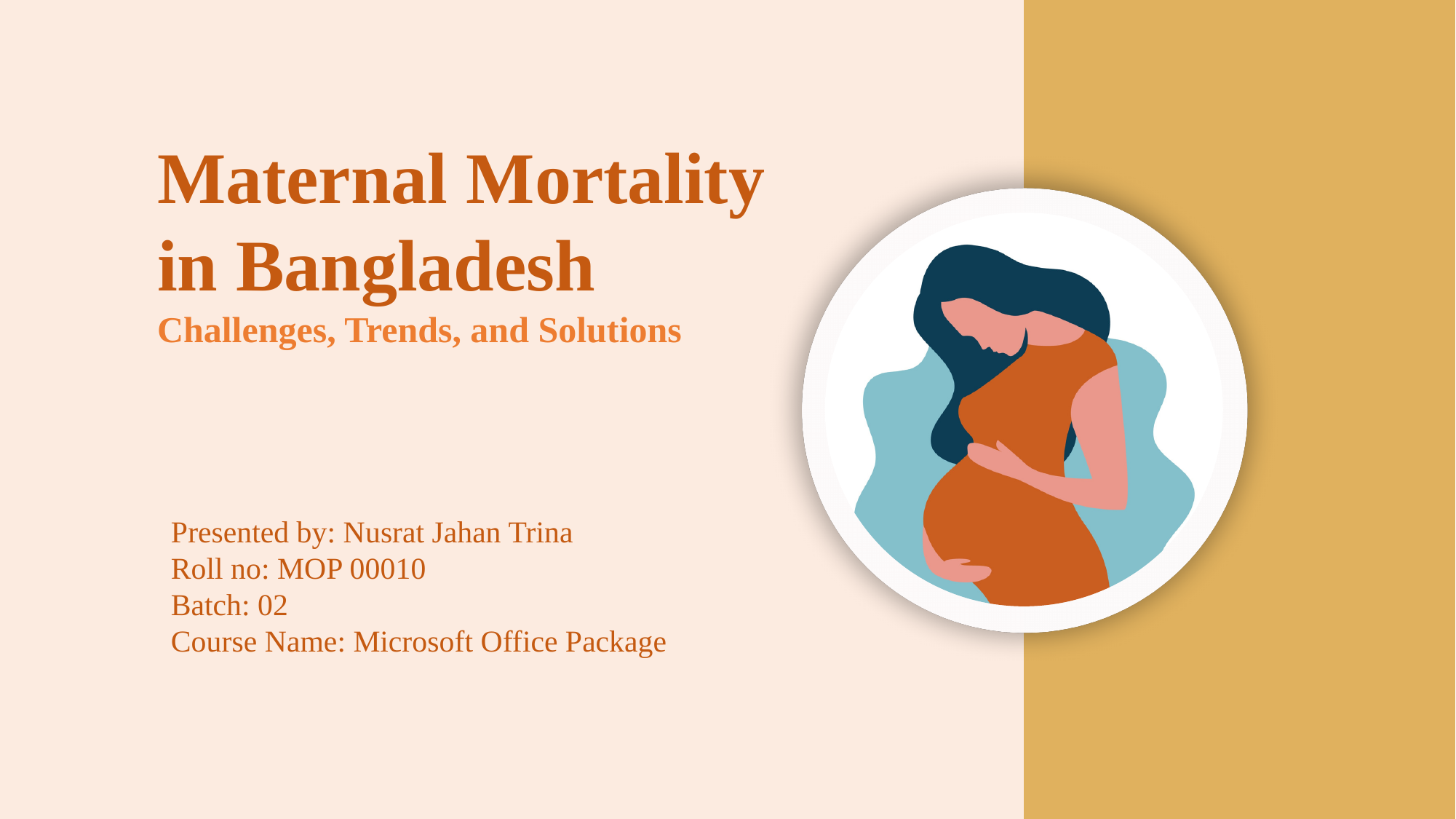

Maternal Mortality in Bangladesh
Challenges, Trends, and Solutions

Presented by: Nusrat Jahan Trina
Roll no: MOP 00010
Batch: 02
Course Name: Microsoft Office Package